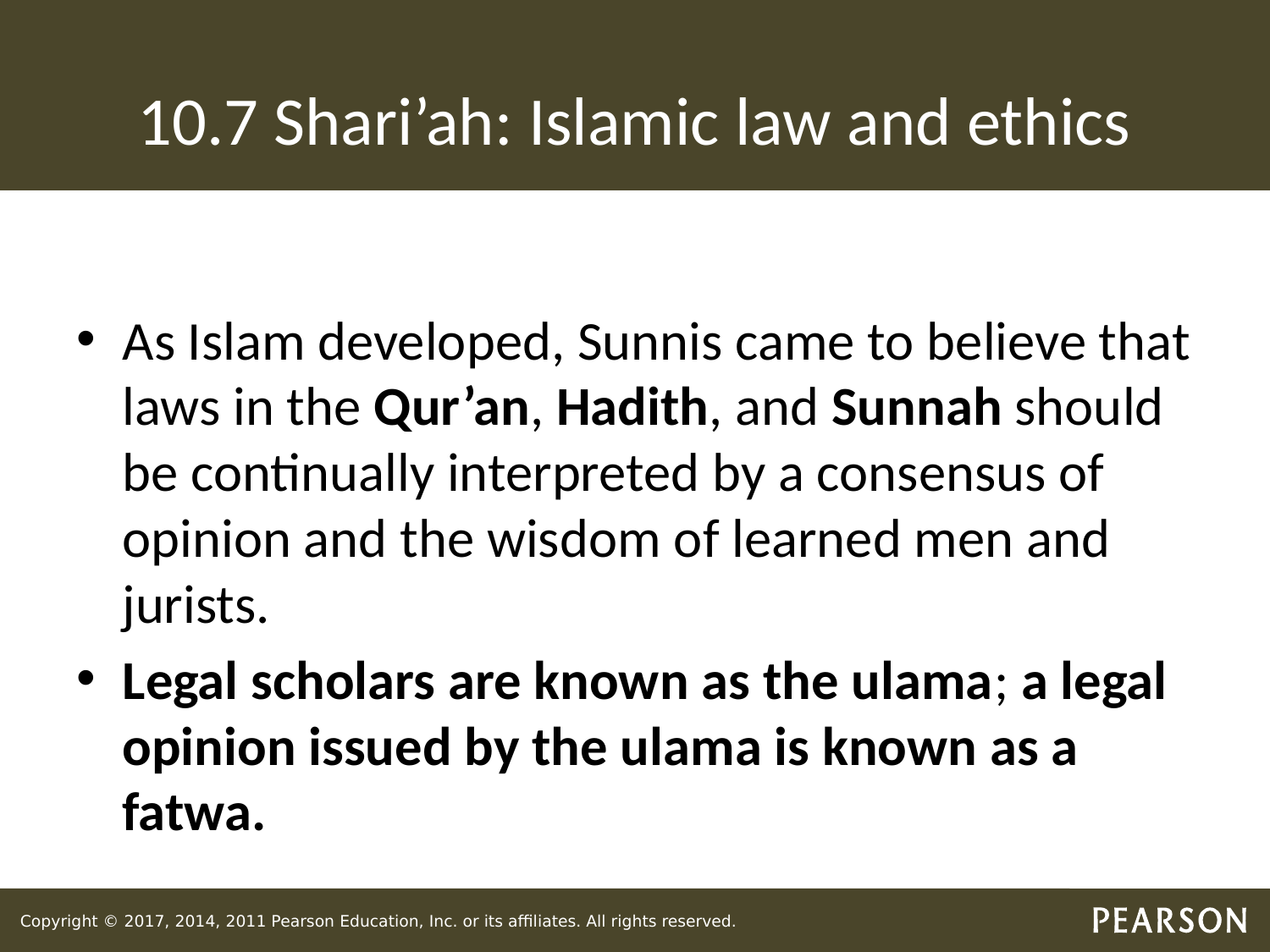

# 10.7 Shari’ah: Islamic law and ethics

As Islam developed, Sunnis came to believe that laws in the Qur’an, Hadith, and Sunnah should be continually interpreted by a consensus of opinion and the wisdom of learned men and jurists.
Legal scholars are known as the ulama; a legal opinion issued by the ulama is known as a fatwa.